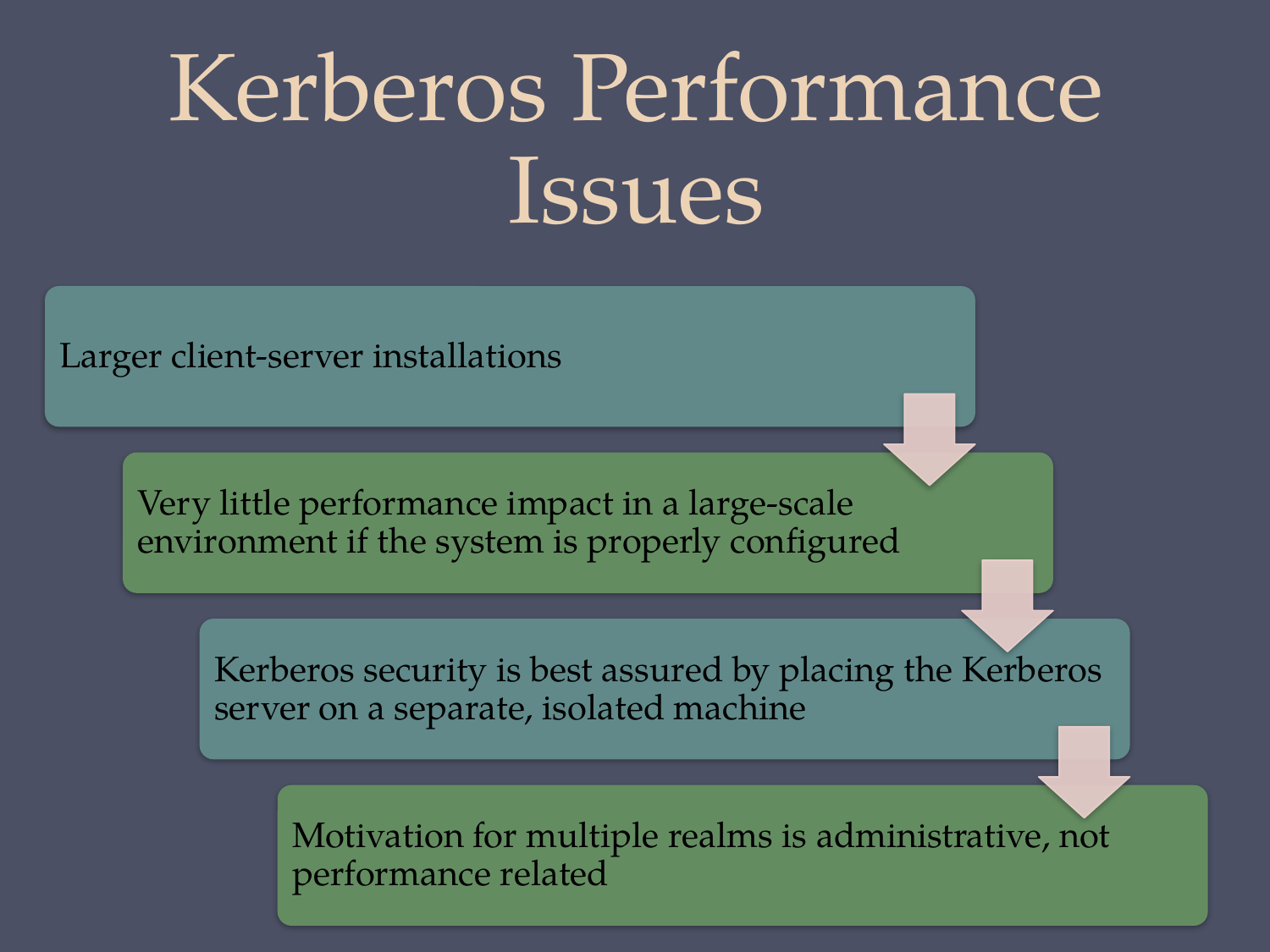

# Kerberos Performance Issues
Larger client-server installations
Very little performance impact in a large-scale environment if the system is properly configured
Kerberos security is best assured by placing the Kerberos server on a separate, isolated machine
Motivation for multiple realms is administrative, not performance related